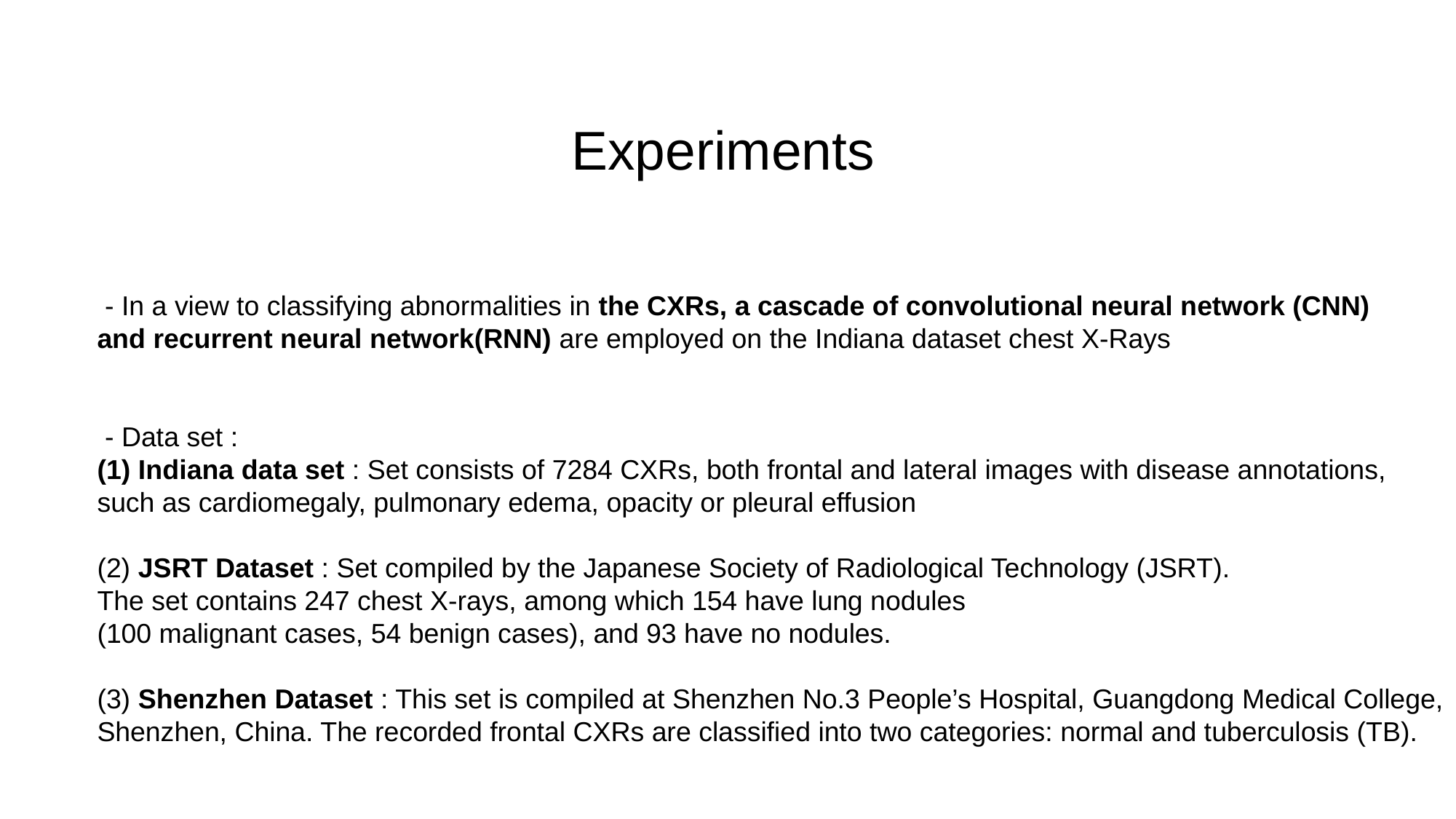

Experiments
 - In a view to classifying abnormalities in the CXRs, a cascade of convolutional neural network (CNN)
and recurrent neural network(RNN) are employed on the Indiana dataset chest X-Rays

 - Data set :
Indiana data set : Set consists of 7284 CXRs, both frontal and lateral images with disease annotations,
such as cardiomegaly, pulmonary edema, opacity or pleural effusion

(2) JSRT Dataset : Set compiled by the Japanese Society of Radiological Technology (JSRT).
The set contains 247 chest X-rays, among which 154 have lung nodules
(100 malignant cases, 54 benign cases), and 93 have no nodules.

(3) Shenzhen Dataset : This set is compiled at Shenzhen No.3 People’s Hospital, Guangdong Medical College,
Shenzhen, China. The recorded frontal CXRs are classiﬁed into two categories: normal and tuberculosis (TB).